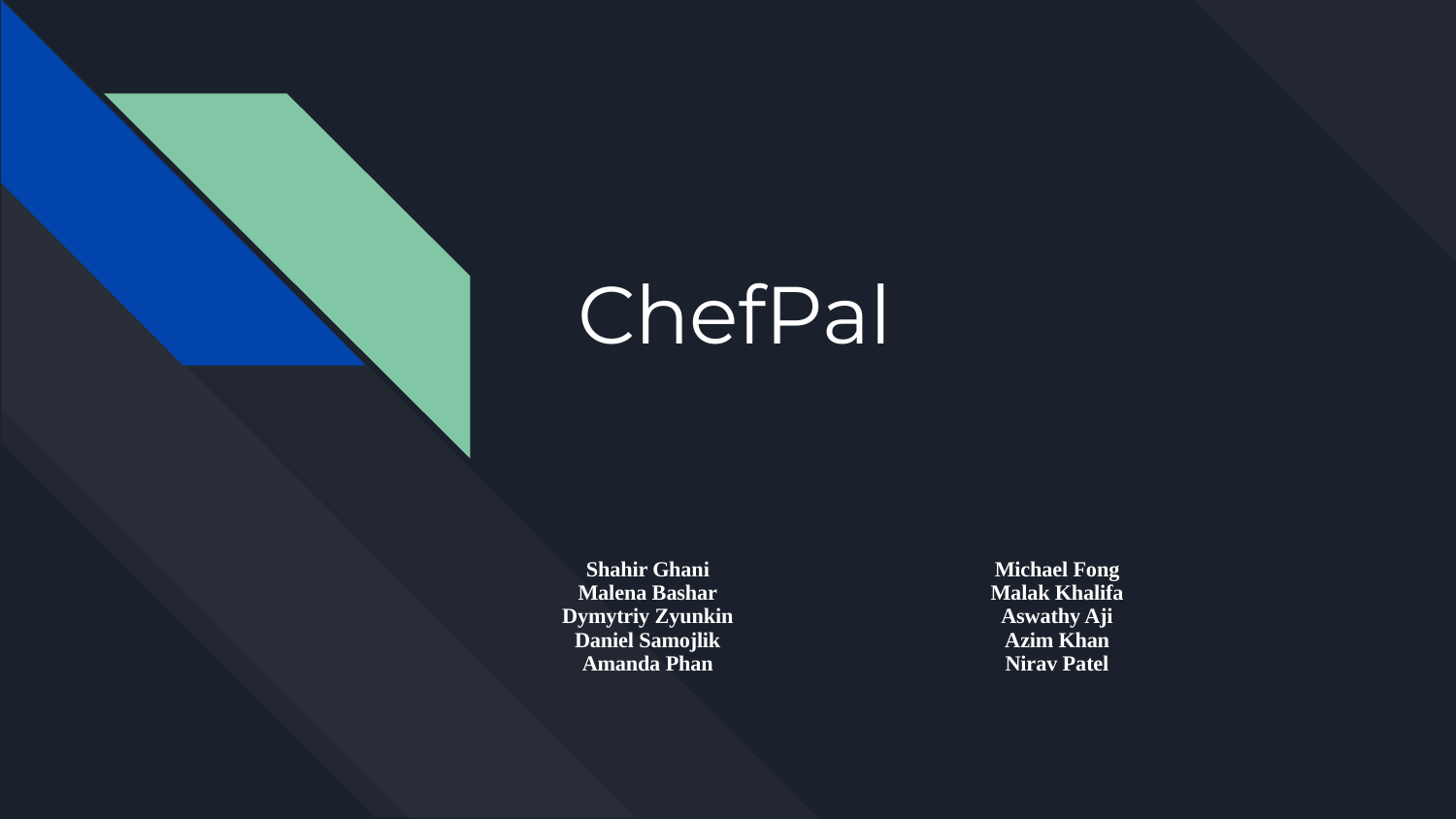

# ChefPal
Shahir Ghani
Malena Bashar
Dymytriy Zyunkin
Daniel Samojlik
Amanda Phan
Michael Fong
Malak Khalifa
Aswathy Aji
Azim Khan
Nirav Patel